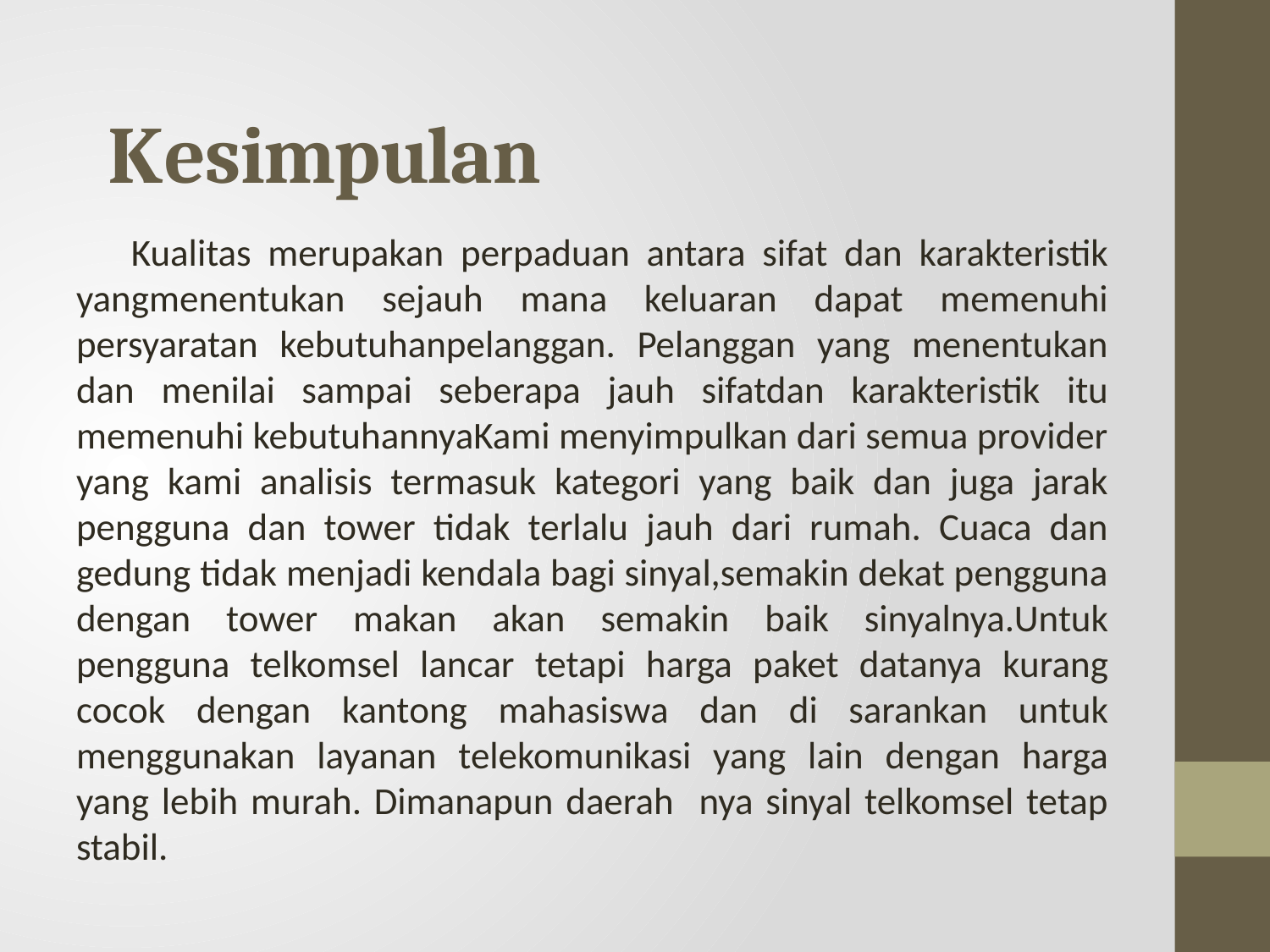

# Kesimpulan
	 Kualitas merupakan perpaduan antara sifat dan karakteristik yangmenentukan sejauh mana keluaran dapat memenuhi persyaratan kebutuhanpelanggan. Pelanggan yang menentukan dan menilai sampai seberapa jauh sifatdan karakteristik itu memenuhi kebutuhannyaKami menyimpulkan dari semua provider yang kami analisis termasuk kategori yang baik dan juga jarak pengguna dan tower tidak terlalu jauh dari rumah. Cuaca dan gedung tidak menjadi kendala bagi sinyal,semakin dekat pengguna dengan tower makan akan semakin baik sinyalnya.Untuk pengguna telkomsel lancar tetapi harga paket datanya kurang cocok dengan kantong mahasiswa dan di sarankan untuk menggunakan layanan telekomunikasi yang lain dengan harga yang lebih murah. Dimanapun daerah  nya sinyal telkomsel tetap stabil.